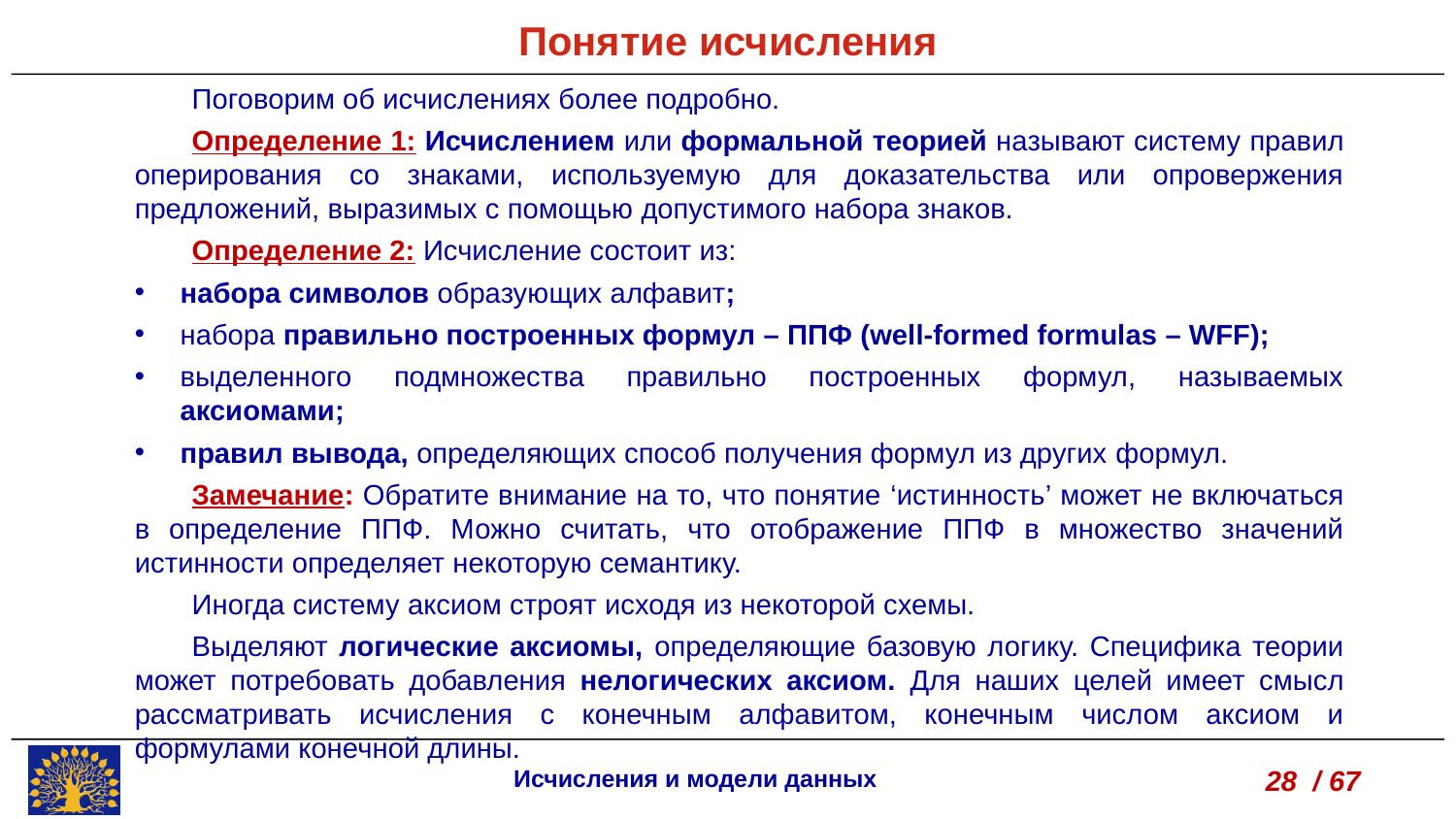

Понятие исчисления
Поговорим об исчислениях более подробно.
Определение 1: Исчислением или формальной теорией называют систему правил оперирования со знаками, используемую для доказательства или опровержения предложений, выразимых с помощью допустимого набора знаков.
Определение 2: Исчисление состоит из:
набора символов образующих алфавит;
набора правильно построенных формул – ППФ (well-formed formulas – WFF);
выделенного подмножества правильно построенных формул, называемых аксиомами;
правил вывода, определяющих способ получения формул из других формул.
Замечание: Обратите внимание на то, что понятие ‘истинность’ может не включаться в определение ППФ. Можно считать, что отображение ППФ в множество значений истинности определяет некоторую семантику.
Иногда систему аксиом строят исходя из некоторой схемы.
Выделяют логические аксиомы, определяющие базовую логику. Специфика теории может потребовать добавления нелогических аксиом. Для наших целей имеет смысл рассматривать исчисления с конечным алфавитом, конечным числом аксиом и формулами конечной длины.